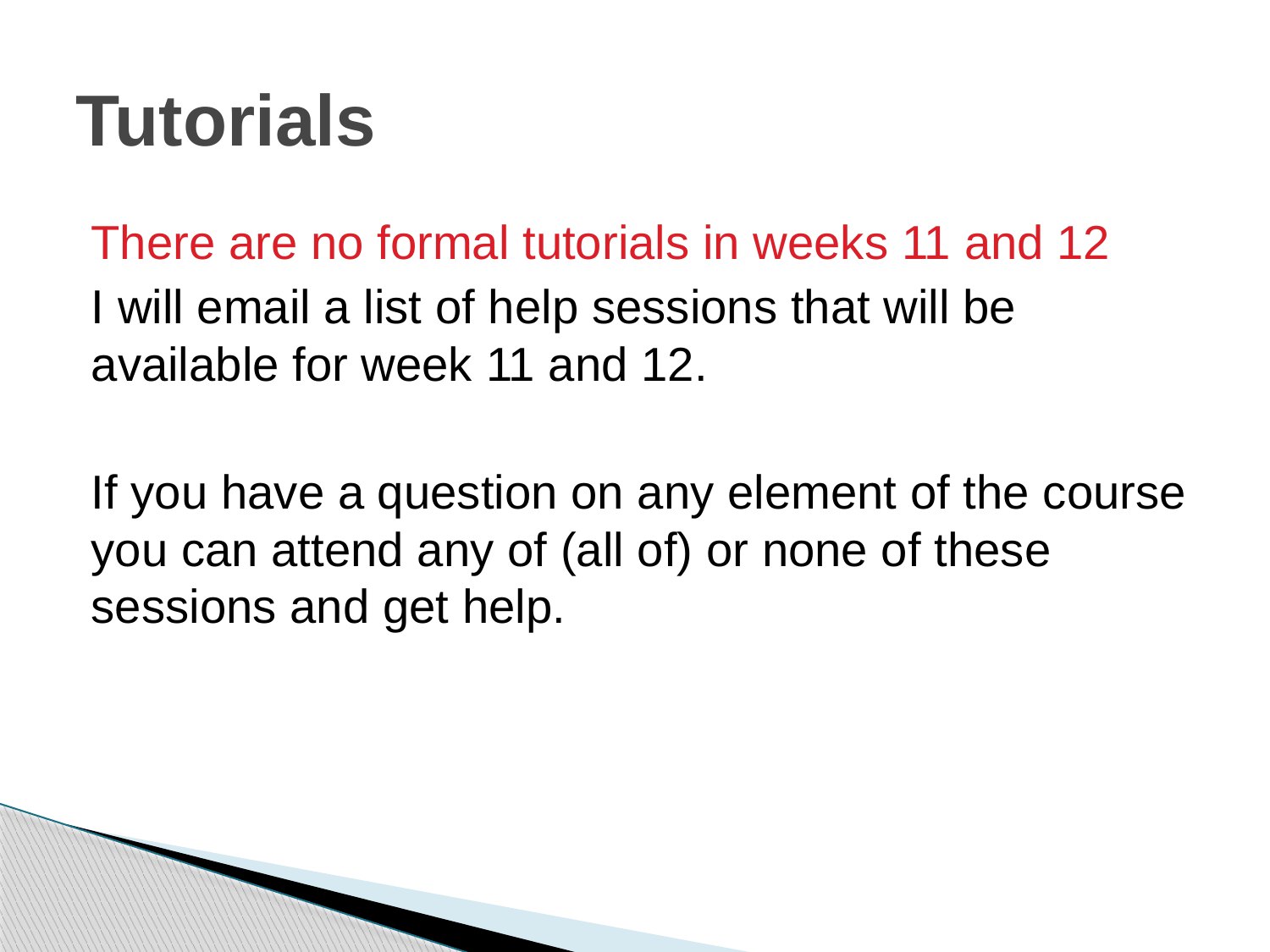

# Tutorials
There are no formal tutorials in weeks 11 and 12
I will email a list of help sessions that will be available for week 11 and 12.

If you have a question on any element of the course you can attend any of (all of) or none of these sessions and get help.